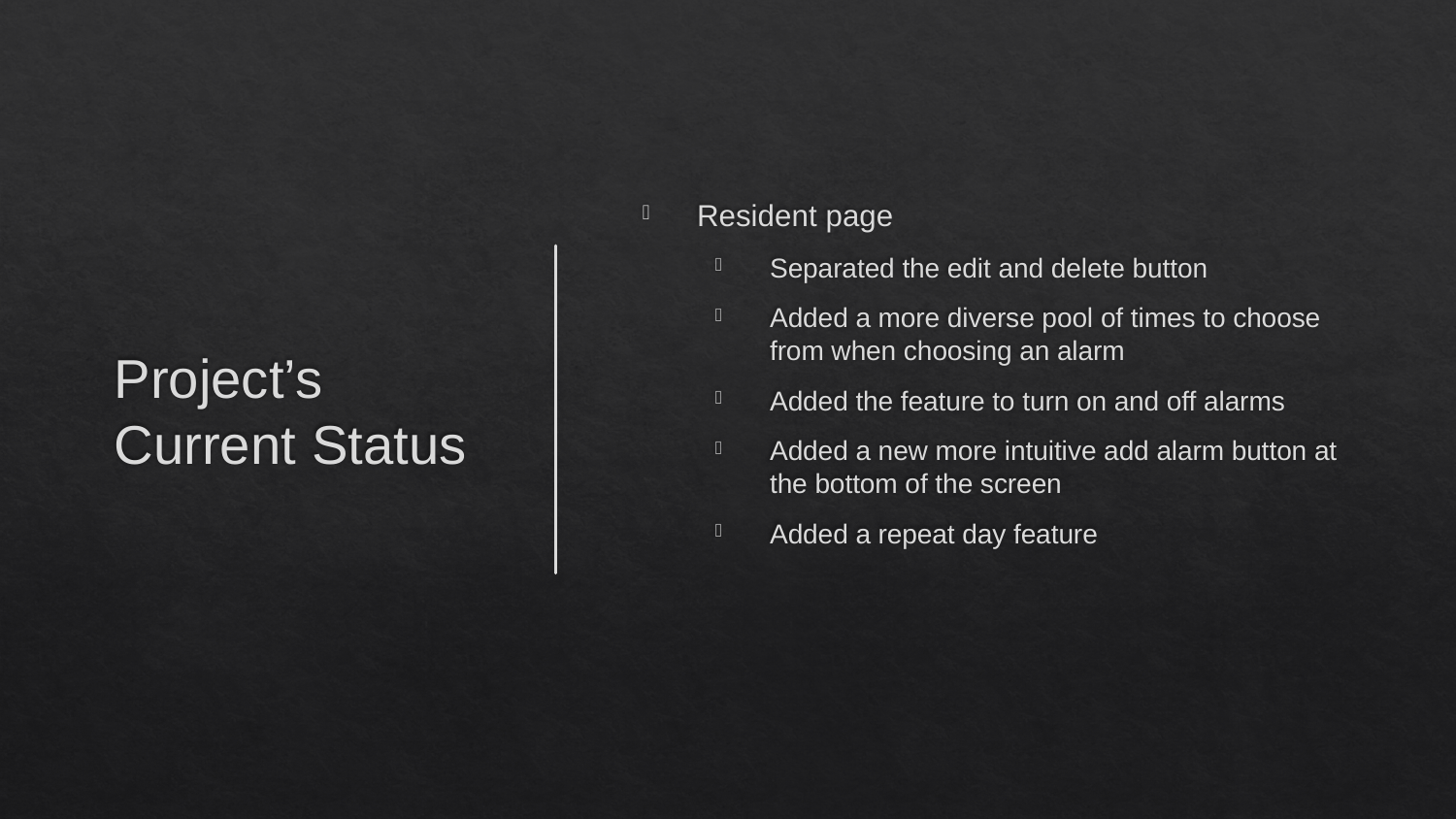

# Project’s Current Status
Resident page
Separated the edit and delete button
Added a more diverse pool of times to choose from when choosing an alarm
Added the feature to turn on and off alarms
Added a new more intuitive add alarm button at the bottom of the screen
Added a repeat day feature